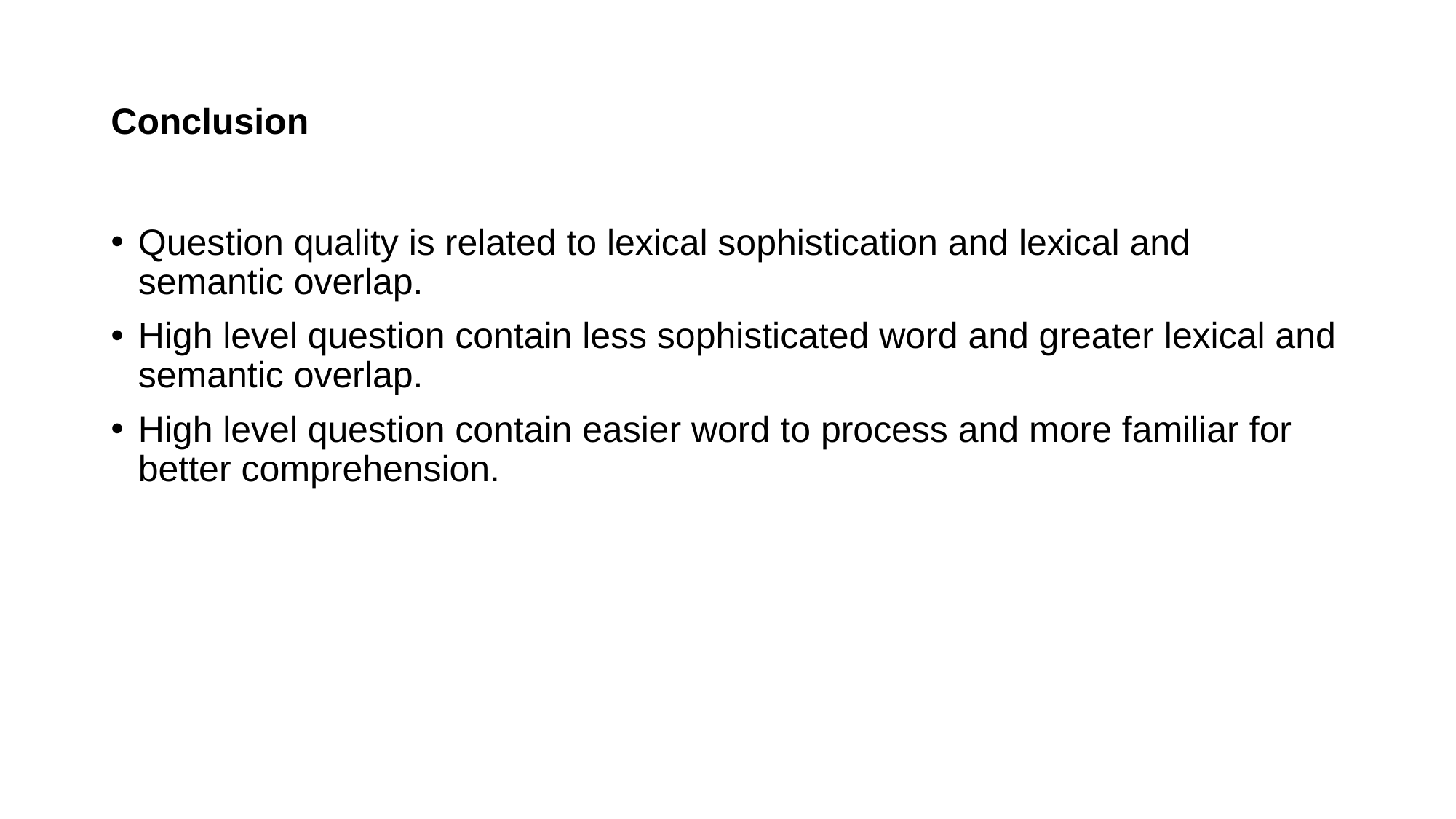

# Conclusion
Question quality is related to lexical sophistication and lexical and semantic overlap.
High level question contain less sophisticated word and greater lexical and semantic overlap.
High level question contain easier word to process and more familiar for better comprehension.